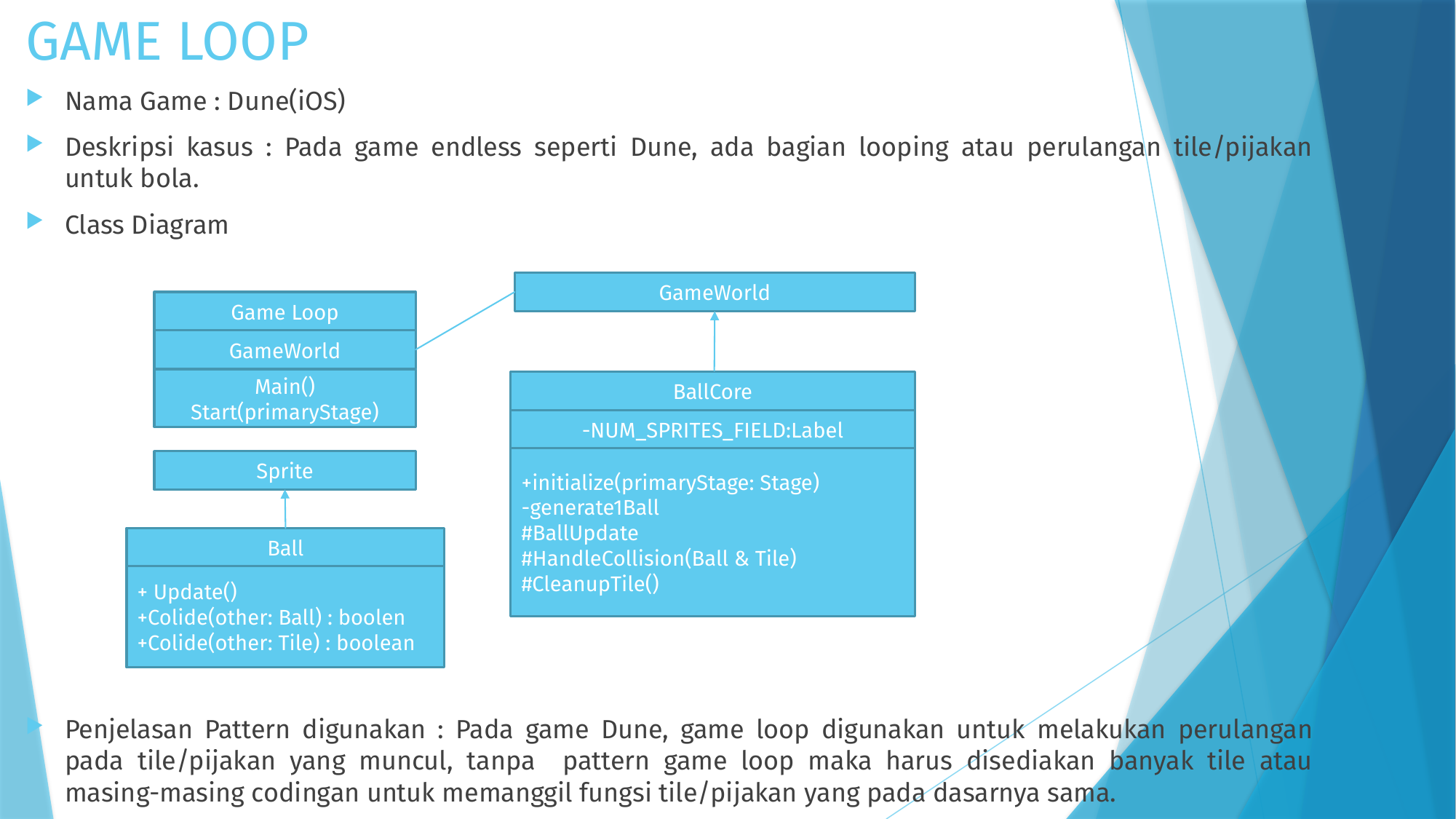

# GAME LOOP
Nama Game : Dune(iOS)
Deskripsi kasus : Pada game endless seperti Dune, ada bagian looping atau perulangan tile/pijakan untuk bola.
Class Diagram

Penjelasan Pattern digunakan : Pada game Dune, game loop digunakan untuk melakukan perulangan pada tile/pijakan yang muncul, tanpa  pattern game loop maka harus disediakan banyak tile atau masing-masing codingan untuk memanggil fungsi tile/pijakan yang pada dasarnya sama.

GameWorld
Game Loop
GameWorld
Main()
Start(primaryStage)
BallCore
-NUM_SPRITES_FIELD:Label
+initialize(primaryStage: Stage)
-generate1Ball
#BallUpdate
#HandleCollision(Ball & Tile)
#CleanupTile()
Sprite
Ball
+ Update()
+Colide(other: Ball) : boolen
+Colide(other: Tile) : boolean